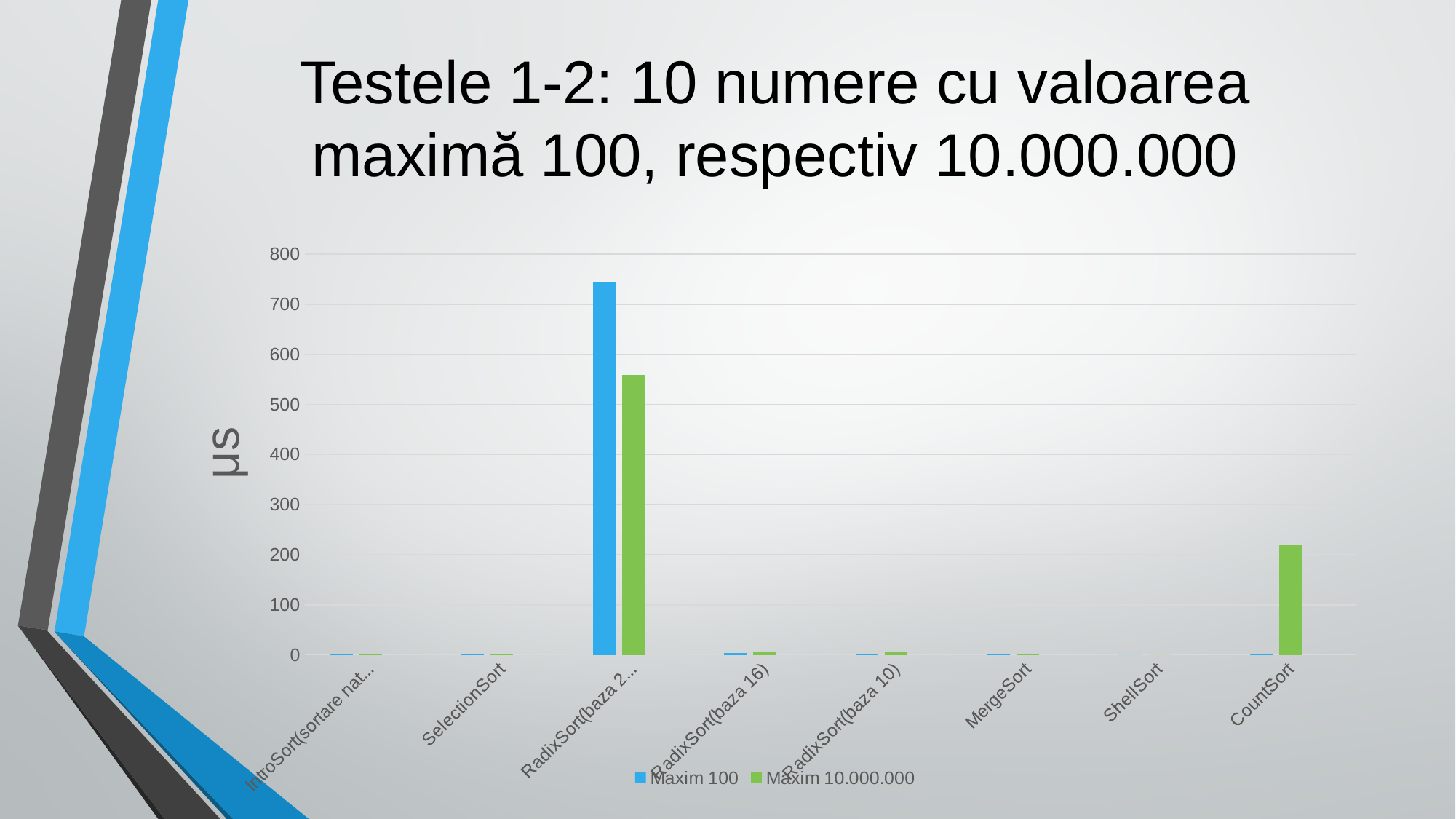

# Testele 1-2: 10 numere cu valoarea maximă 100, respectiv 10.000.000

### Chart

| Category | Maxim 100 | Maxim 10.000.000 | Column1 |
|---|---|---|---|
| IntroSort(sortare nativă c++) | 3.0 | 1.0 | None |
| SelectionSort | 1.0 | 1.0 | None |
| RadixSort(baza 2^16) | 743.0 | 559.0 | None |
| RadixSort(baza 16) | 4.0 | 5.0 | None |
| RadixSort(baza 10) | 3.0 | 7.0 | None |
| MergeSort | 2.0 | 1.0 | None |
| ShellSort | 0.0 | 0.0 | None |
| CountSort | 2.0 | 219.0 | None |